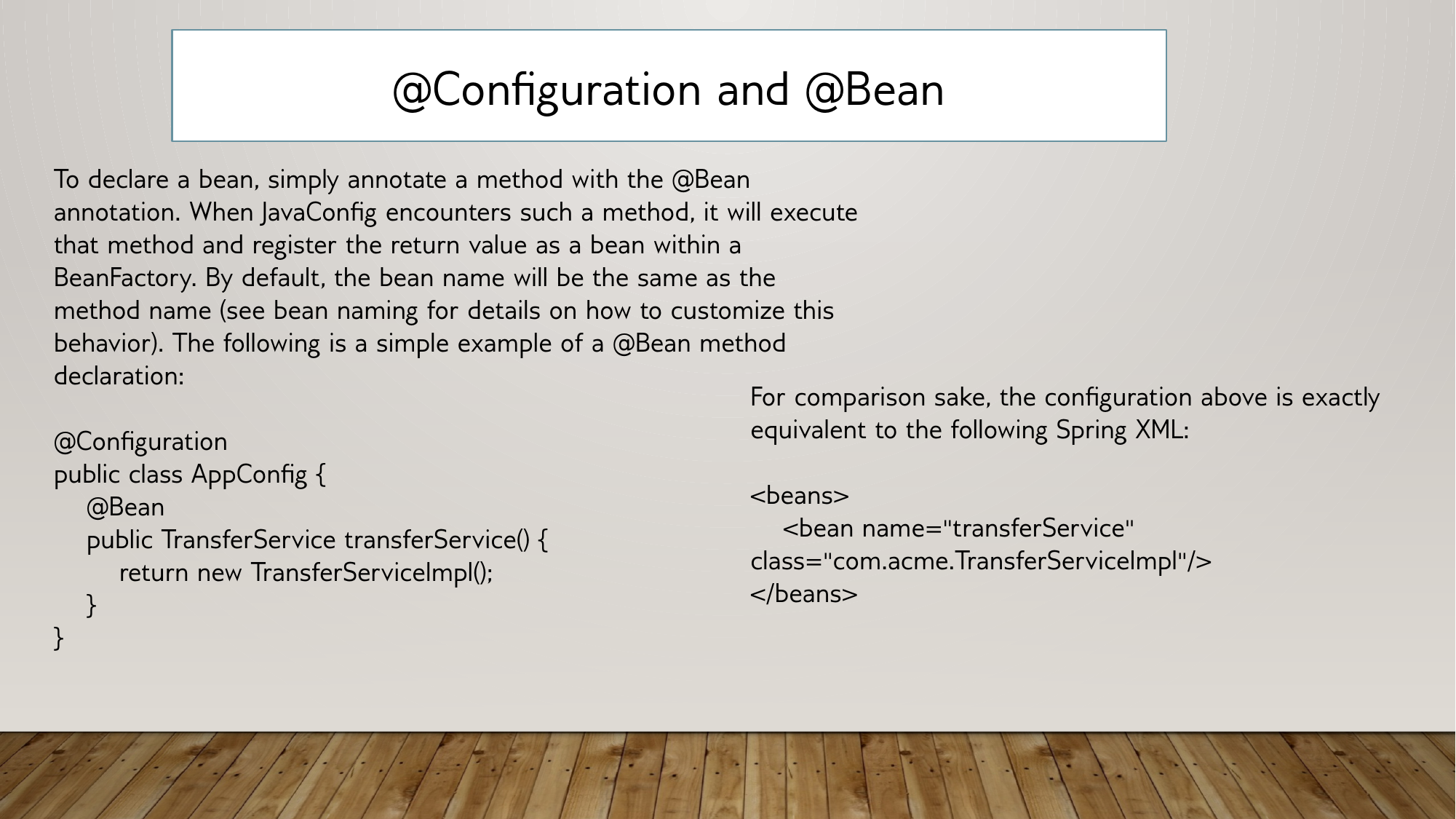

@Configuration and @Bean
To declare a bean, simply annotate a method with the @Bean annotation. When JavaConfig encounters such a method, it will execute that method and register the return value as a bean within a BeanFactory. By default, the bean name will be the same as the method name (see bean naming for details on how to customize this behavior). The following is a simple example of a @Bean method declaration:

@Configuration
public class AppConfig {
    @Bean
    public TransferService transferService() {
        return new TransferServiceImpl();
    }
}

For comparison sake, the configuration above is exactly equivalent to the following Spring XML:

<beans>
    <bean name="transferService" class="com.acme.TransferServiceImpl"/>
</beans>